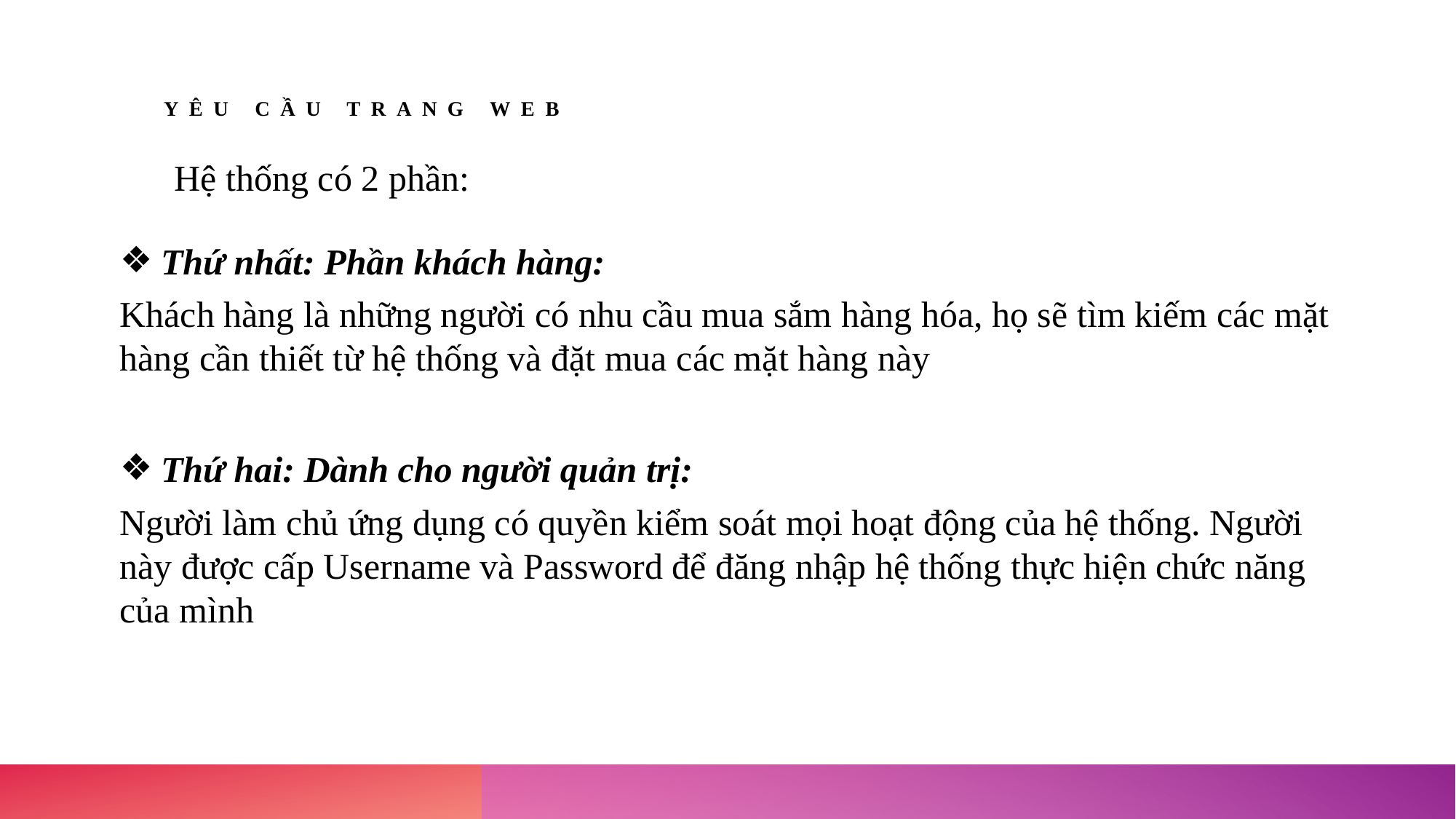

# Yêu cầu trang web
Hệ thống có 2 phần:
Thứ nhất: Phần khách hàng:
Khách hàng là những người có nhu cầu mua sắm hàng hóa, họ sẽ tìm kiếm các mặt hàng cần thiết từ hệ thống và đặt mua các mặt hàng này
Thứ hai: Dành cho người quản trị:
Người làm chủ ứng dụng có quyền kiểm soát mọi hoạt động của hệ thống. Người này được cấp Username và Password để đăng nhập hệ thống thực hiện chức năng của mình